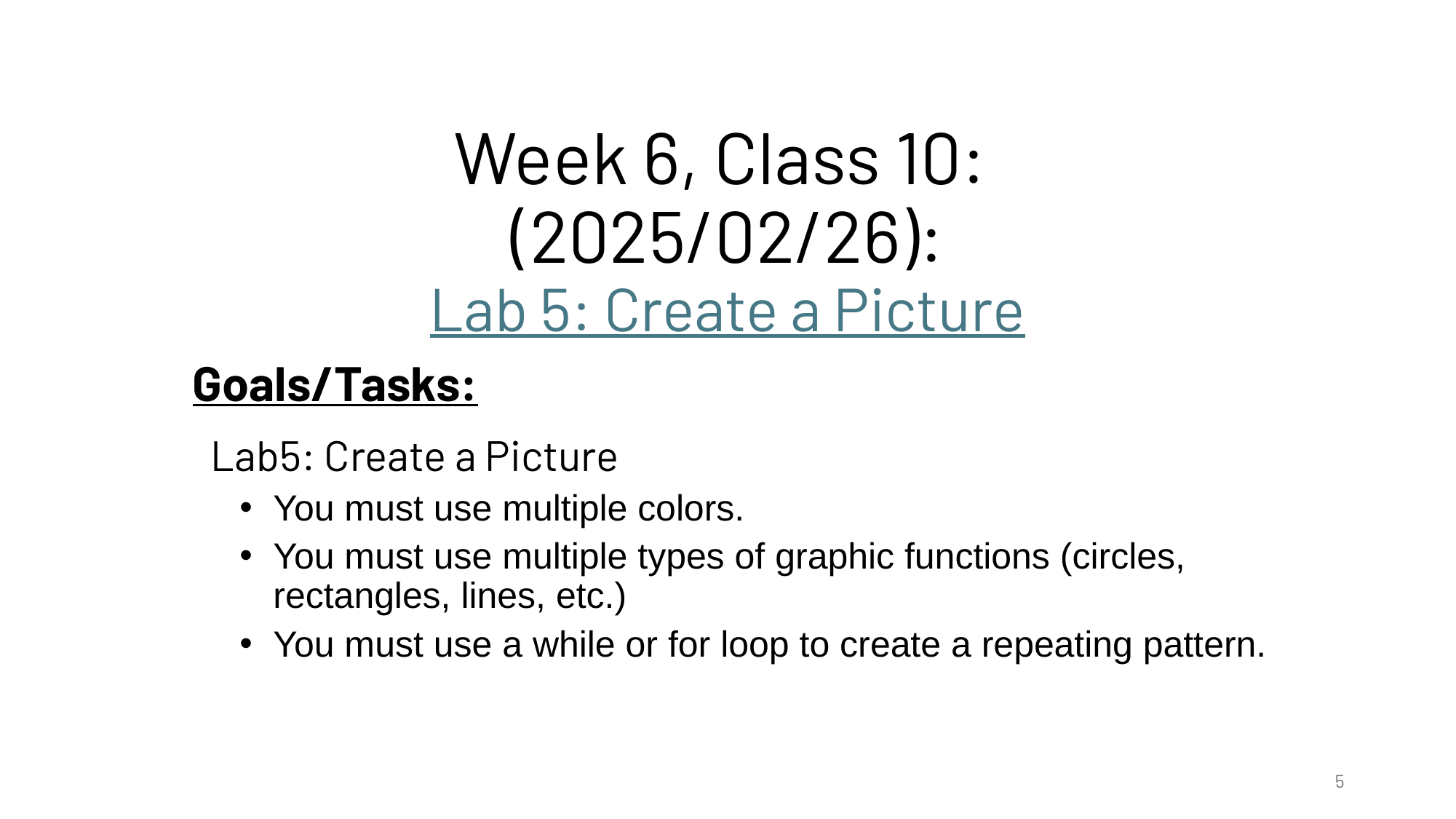

# Week 6, Class 10: (2025/02/26): Lab 5: Create a Picture
Goals/Tasks:
Lab5: Create a Picture
You must use multiple colors.
You must use multiple types of graphic functions (circles, rectangles, lines, etc.)
You must use a while or for loop to create a repeating pattern.
5